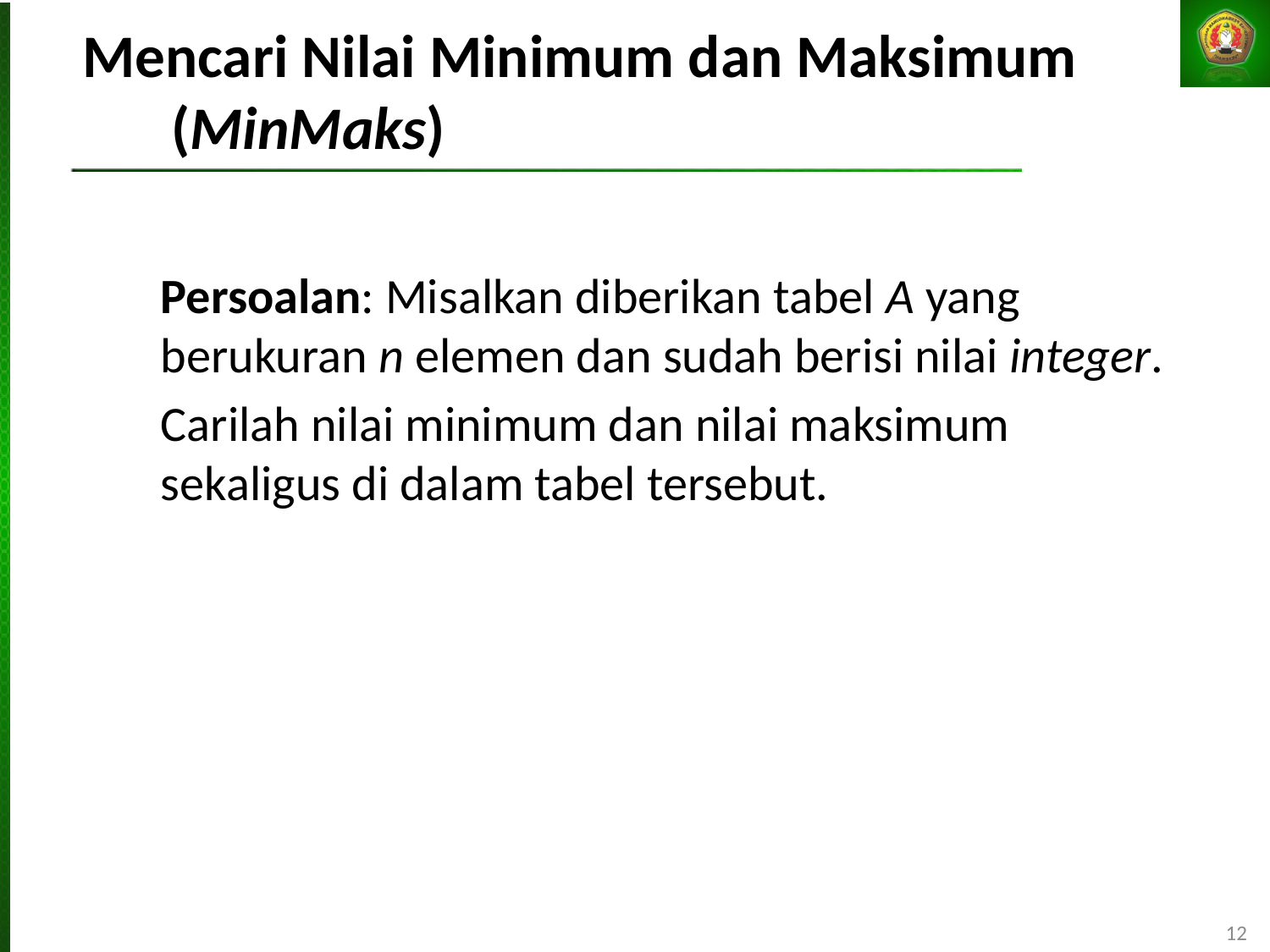

# Mencari Nilai Minimum dan Maksimum (MinMaks)

	Persoalan: Misalkan diberikan tabel A yang berukuran n elemen dan sudah berisi nilai integer.
	Carilah nilai minimum dan nilai maksimum sekaligus di dalam tabel tersebut.

12